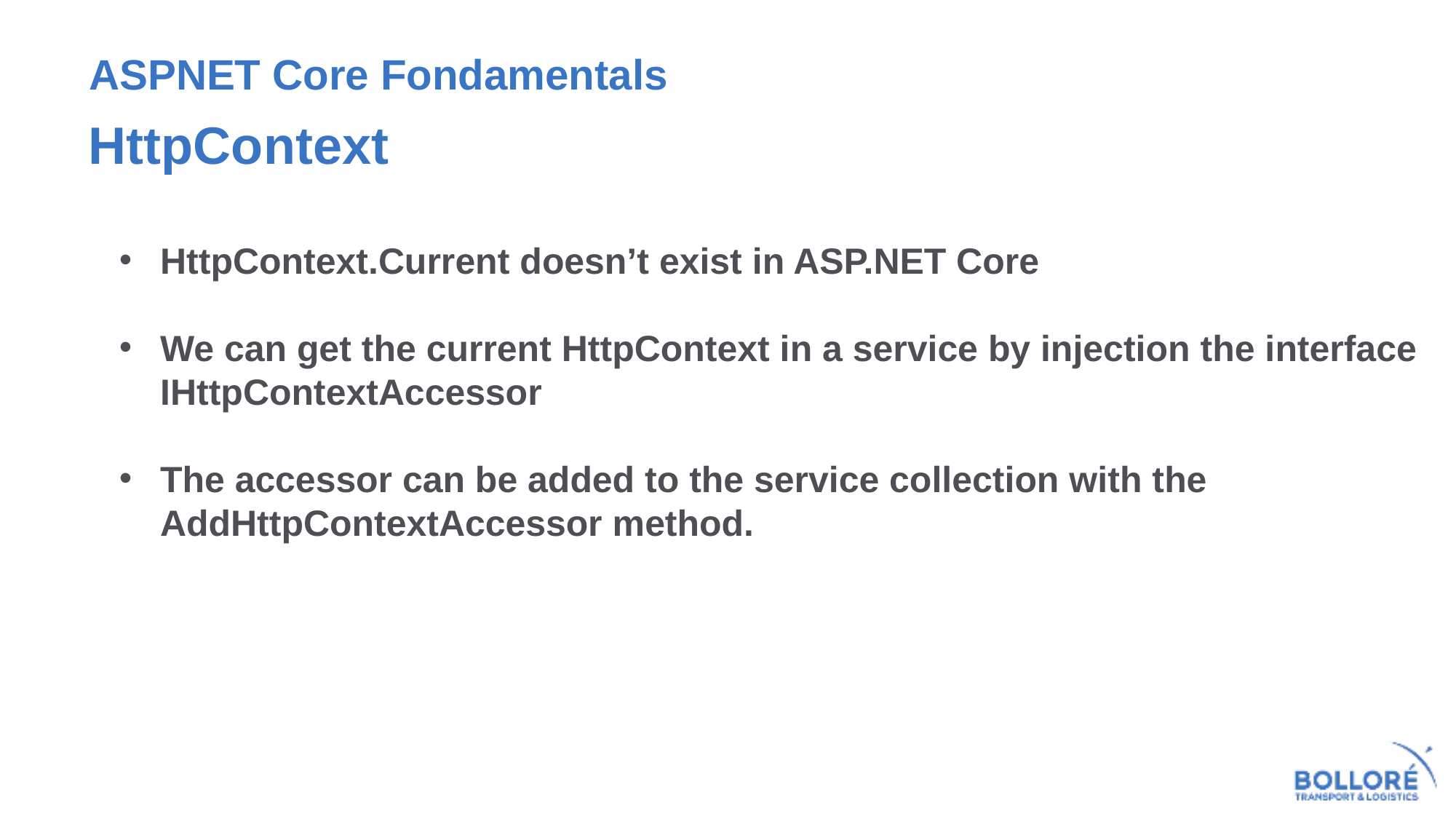

# ASPNET Core Fondamentals
HttpContext
HttpContext.Current doesn’t exist in ASP.NET Core

We can get the current HttpContext in a service by injection the interface IHttpContextAccessor

The accessor can be added to the service collection with the AddHttpContextAccessor method.